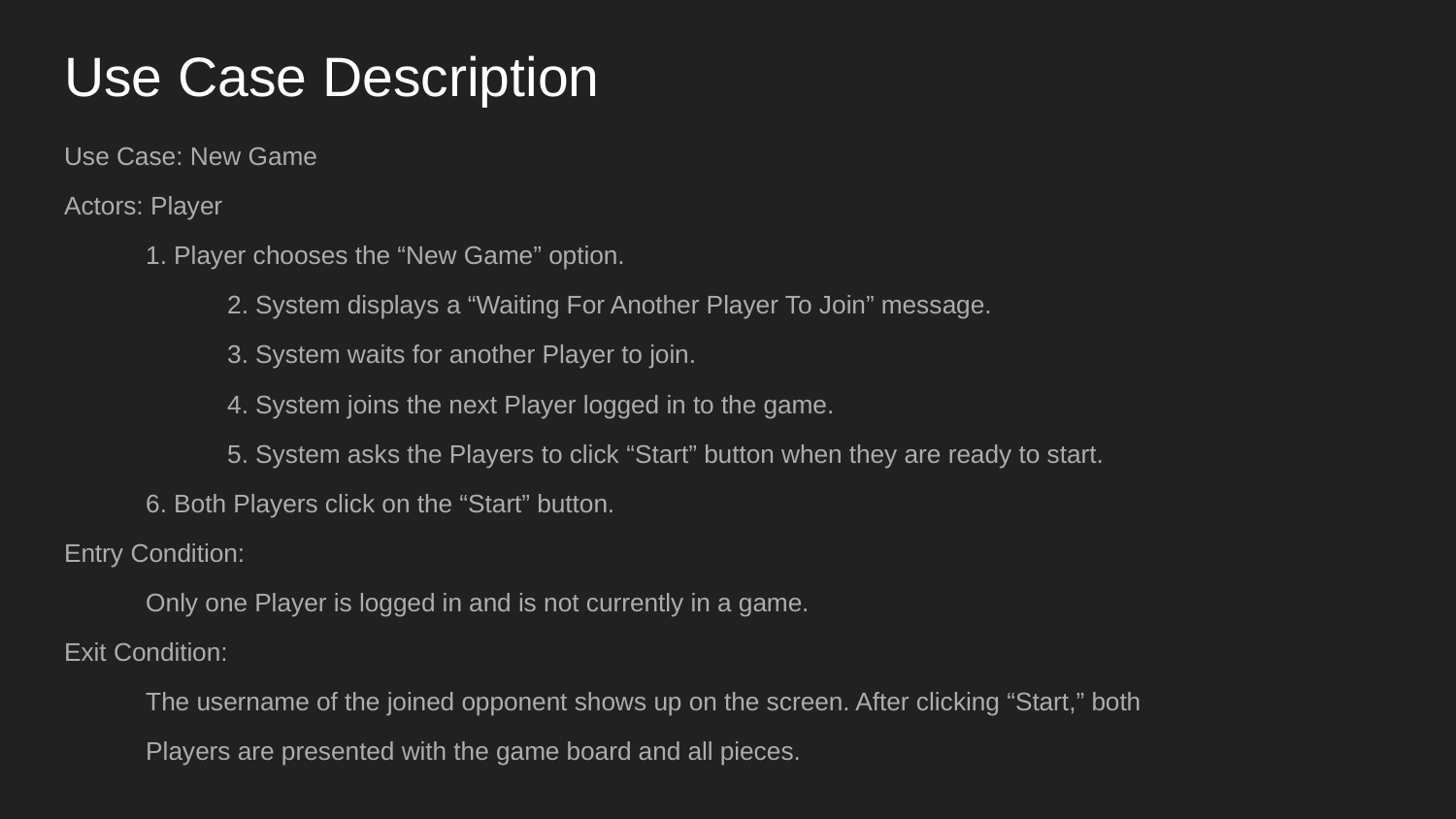

# Use Case Description
Use Case: New Game
Actors: Player
1. Player chooses the “New Game” option.
2. System displays a “Waiting For Another Player To Join” message.
3. System waits for another Player to join.
4. System joins the next Player logged in to the game.
5. System asks the Players to click “Start” button when they are ready to start.
6. Both Players click on the “Start” button.
Entry Condition:
Only one Player is logged in and is not currently in a game.
Exit Condition:
The username of the joined opponent shows up on the screen. After clicking “Start,” both
Players are presented with the game board and all pieces.